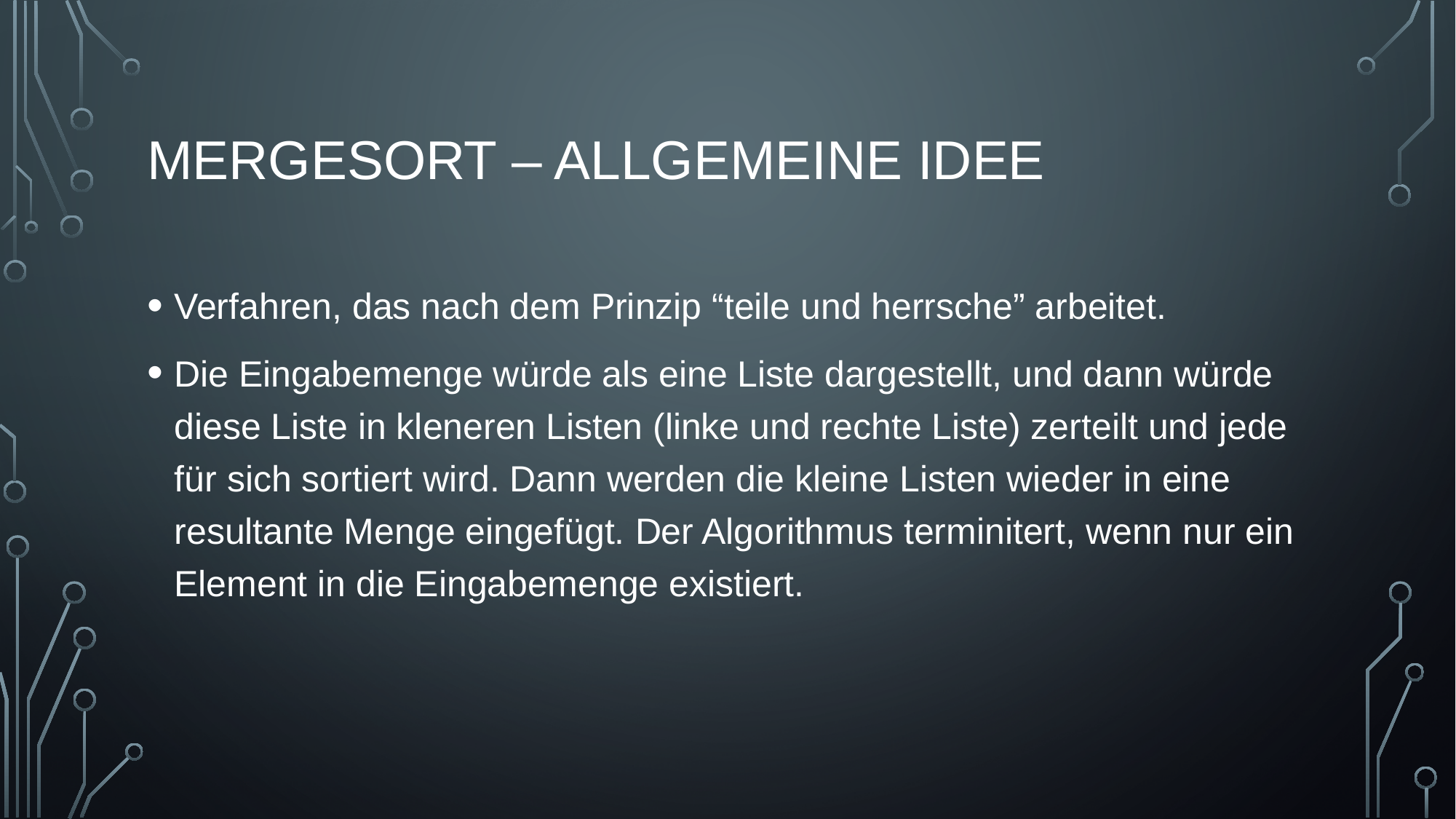

# Mergesort – allgemeine idee
Verfahren, das nach dem Prinzip “teile und herrsche” arbeitet.
Die Eingabemenge würde als eine Liste dargestellt, und dann würde diese Liste in kleneren Listen (linke und rechte Liste) zerteilt und jede für sich sortiert wird. Dann werden die kleine Listen wieder in eine resultante Menge eingefügt. Der Algorithmus terminitert, wenn nur ein Element in die Eingabemenge existiert.